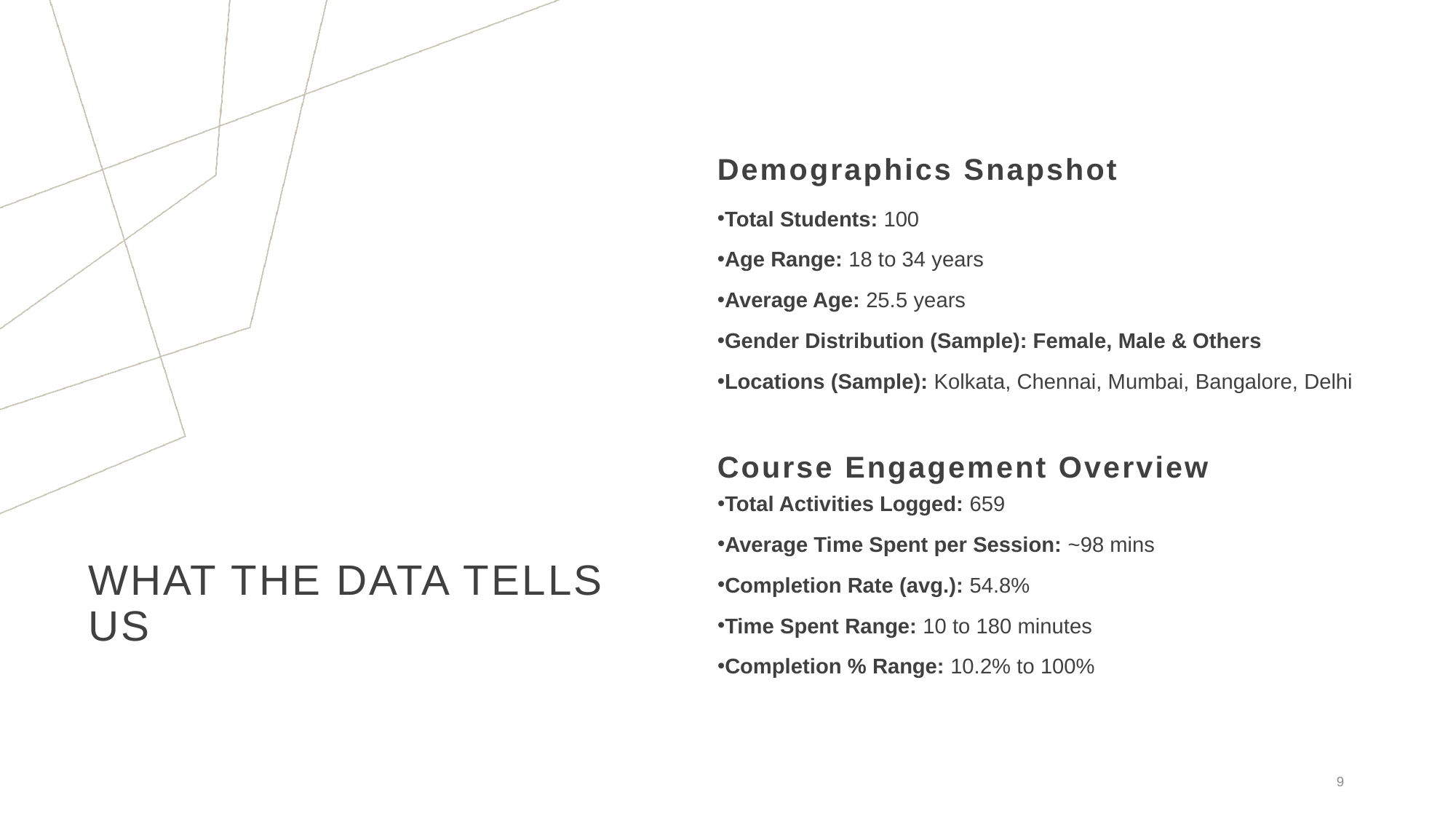

Demographics Snapshot

Total Students: 100
Age Range: 18 to 34 years
Average Age: 25.5 years
Gender Distribution (Sample): Female, Male & Others
Locations (Sample): Kolkata, Chennai, Mumbai, Bangalore, Delhi

Course Engagement Overview

Total Activities Logged: 659
Average Time Spent per Session: ~98 mins
Completion Rate (avg.): 54.8%
Time Spent Range: 10 to 180 minutes
Completion % Range: 10.2% to 100%

# What the Data Tells Us
9